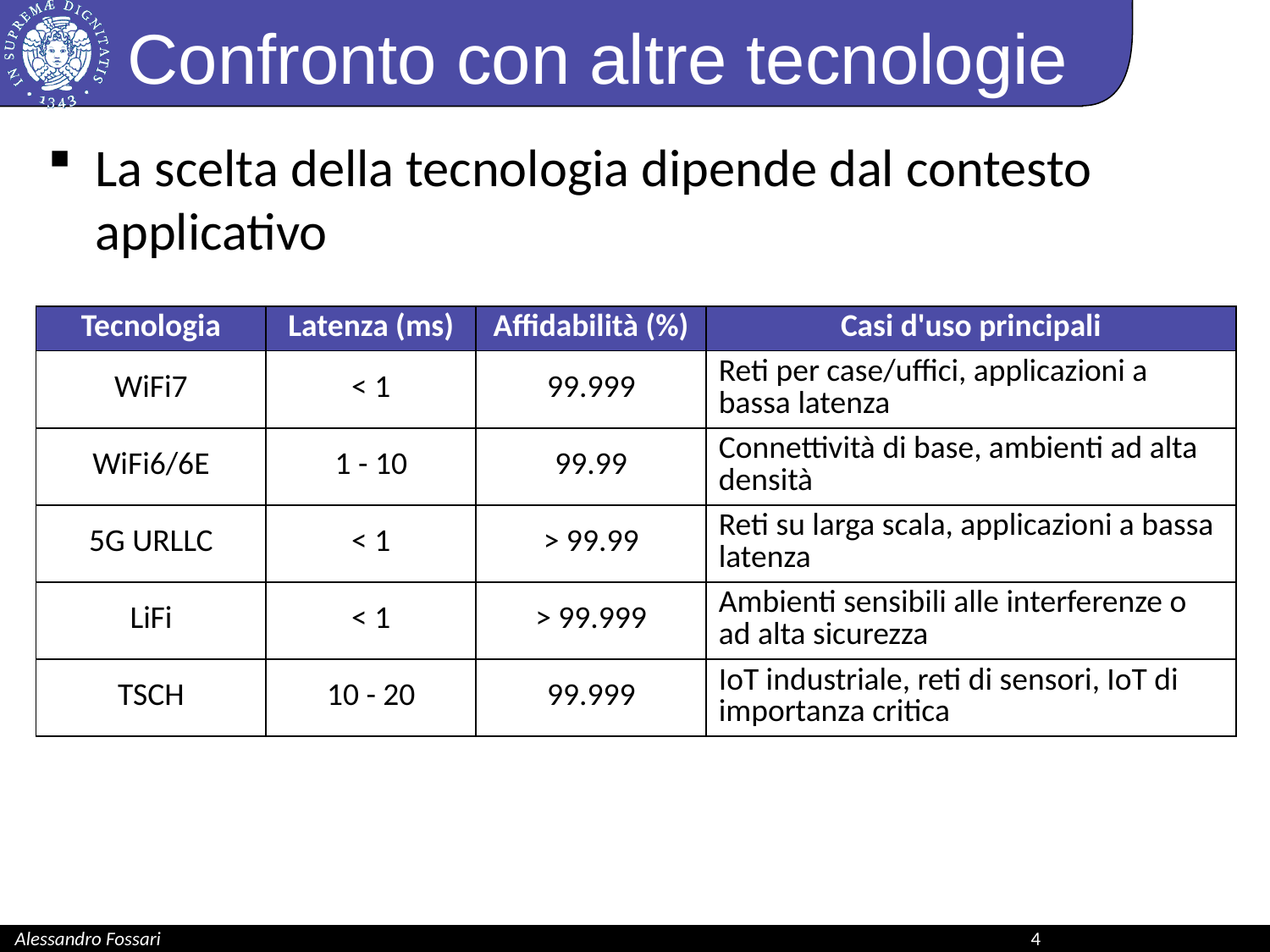

# Confronto con altre tecnologie
La scelta della tecnologia dipende dal contesto applicativo
| Tecnologia | Latenza (ms) | Affidabilità (%) | Casi d'uso principali |
| --- | --- | --- | --- |
| WiFi7 | < 1 | 99.999 | Reti per case/uffici, applicazioni a bassa latenza |
| WiFi6/6E | 1 - 10 | 99.99 | Connettività di base, ambienti ad alta densità |
| 5G URLLC | < 1 | > 99.99 | Reti su larga scala, applicazioni a bassa latenza |
| LiFi | < 1 | > 99.999 | Ambienti sensibili alle interferenze o ad alta sicurezza |
| TSCH | 10 - 20 | 99.999 | IoT industriale, reti di sensori, IoT di importanza critica |
Alessandro Fossari							4